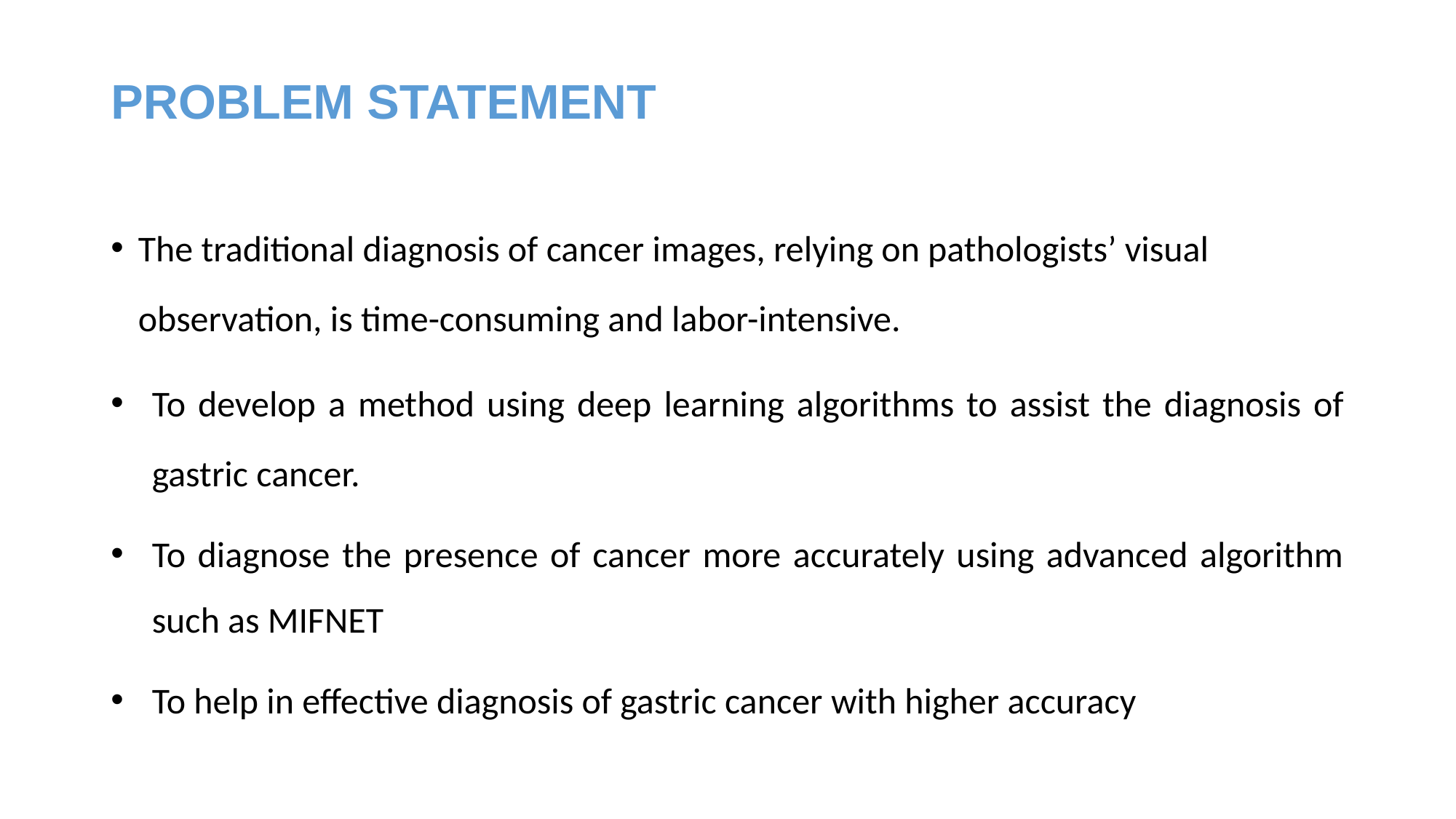

# PROBLEM STATEMENT
The traditional diagnosis of cancer images, relying on pathologists’ visual observation, is time-consuming and labor-intensive.
To develop a method using deep learning algorithms to assist the diagnosis of gastric cancer.
To diagnose the presence of cancer more accurately using advanced algorithm such as MIFNET
To help in effective diagnosis of gastric cancer with higher accuracy